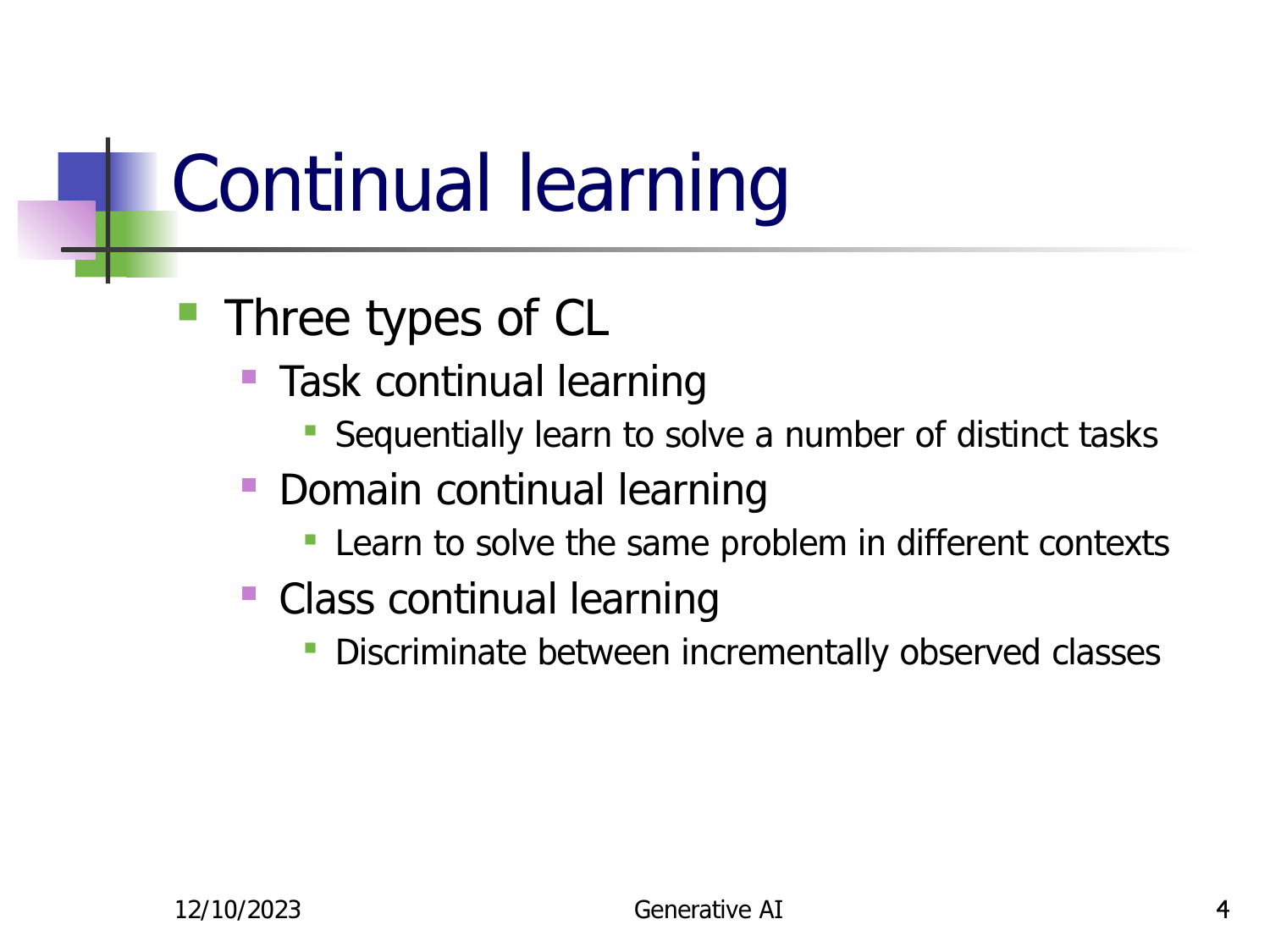

# Continual learning
Three types of CL
Task continual learning
Sequentially learn to solve a number of distinct tasks
Domain continual learning
Learn to solve the same problem in different contexts
Class continual learning
Discriminate between incrementally observed classes
12/10/2023
Generative AI
4